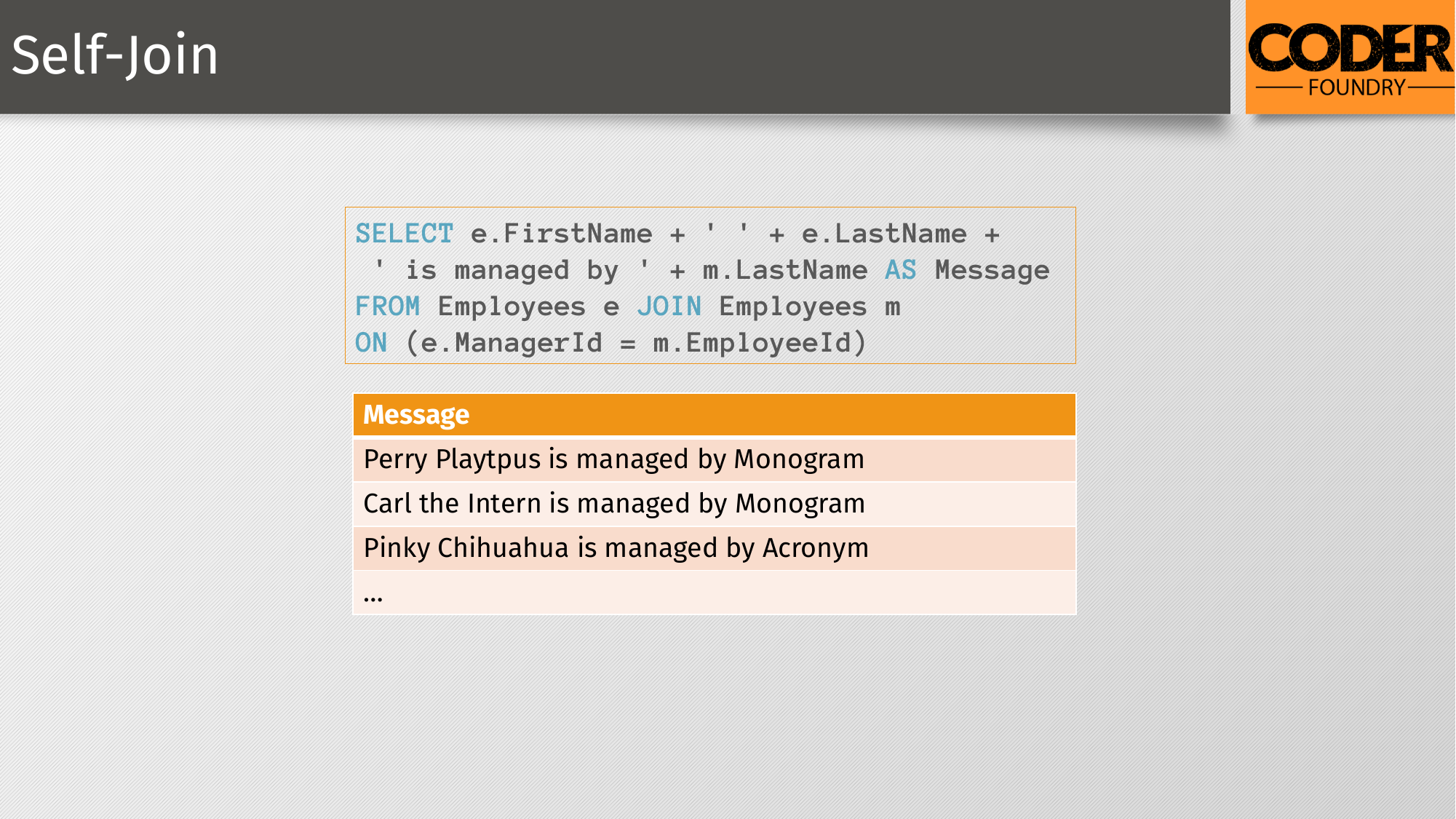

# Self-Join
SELECT e.FirstName + ' ' + e.LastName +
 ' is managed by ' + m.LastName AS Message
FROM Employees e JOIN Employees m
ON (e.ManagerId = m.EmployeeId)
| Message |
| --- |
| Perry Playtpus is managed by Monogram |
| Carl the Intern is managed by Monogram |
| Pinky Chihuahua is managed by Acronym |
| … |